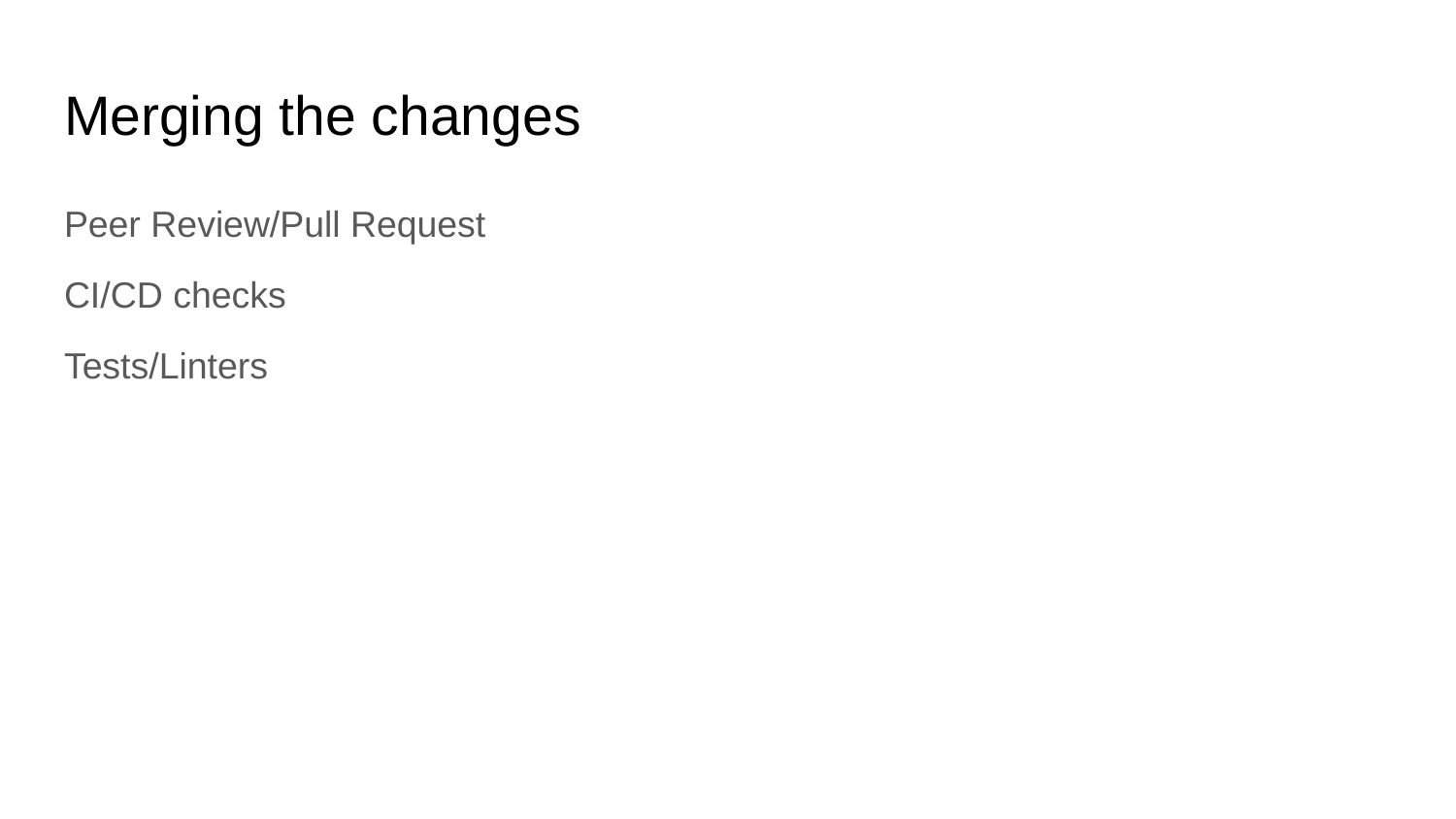

# Merging the changes
Peer Review/Pull Request
CI/CD checks
Tests/Linters